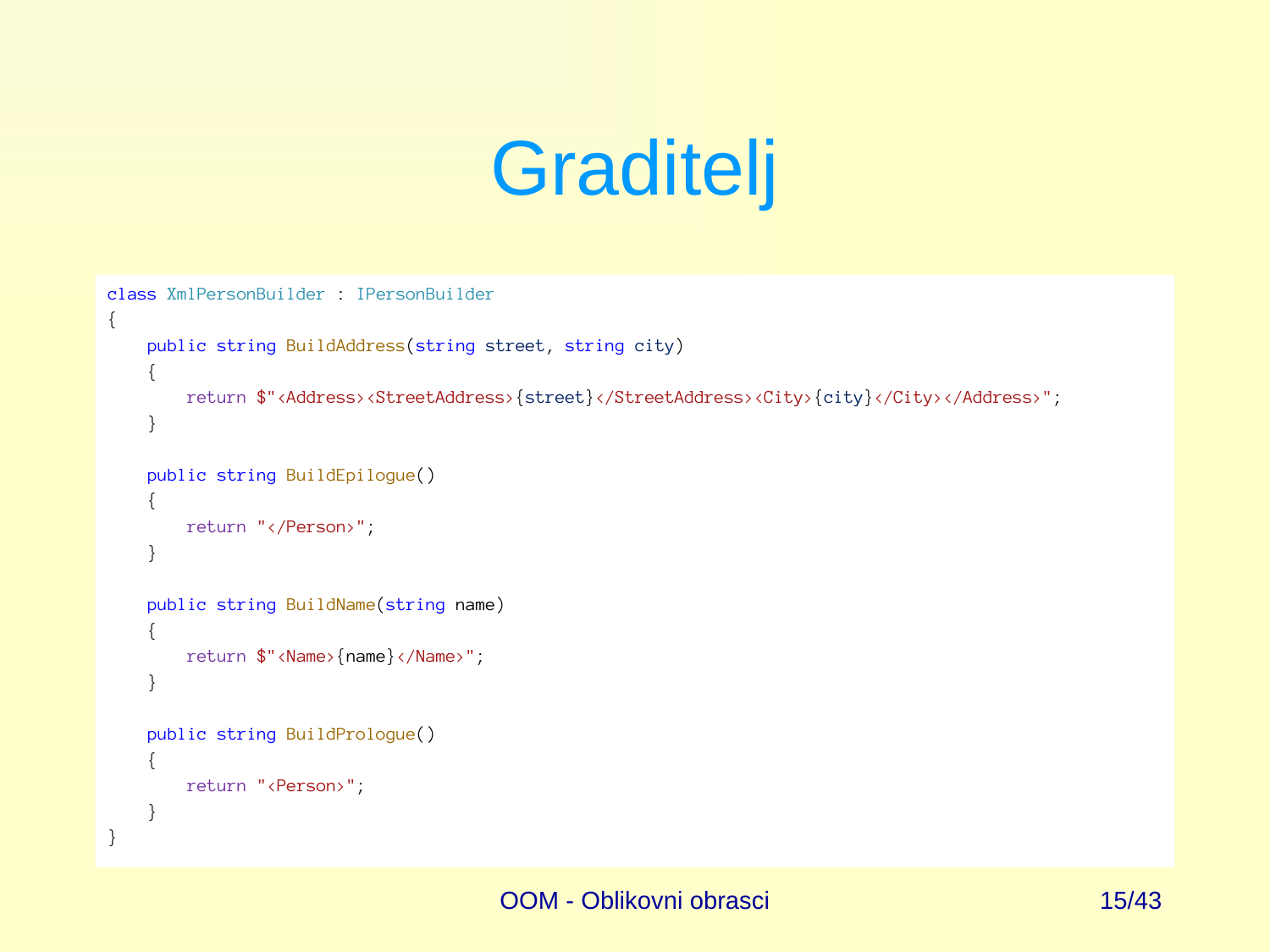

# Graditelj
class XmlPersonBuilder : IPersonBuilder
{
    public string BuildAddress(string street, string city)
    {
        return $"<Address><StreetAddress>{street}</StreetAddress><City>{city}</City></Address>";
    }

    public string BuildEpilogue()
    {
        return "</Person>";
    }

    public string BuildName(string name)
    {
        return $"<Name>{name}</Name>";
    }

    public string BuildPrologue()
    {
        return "<Person>";
    }
}

OOM - Oblikovni obrasci
15/43